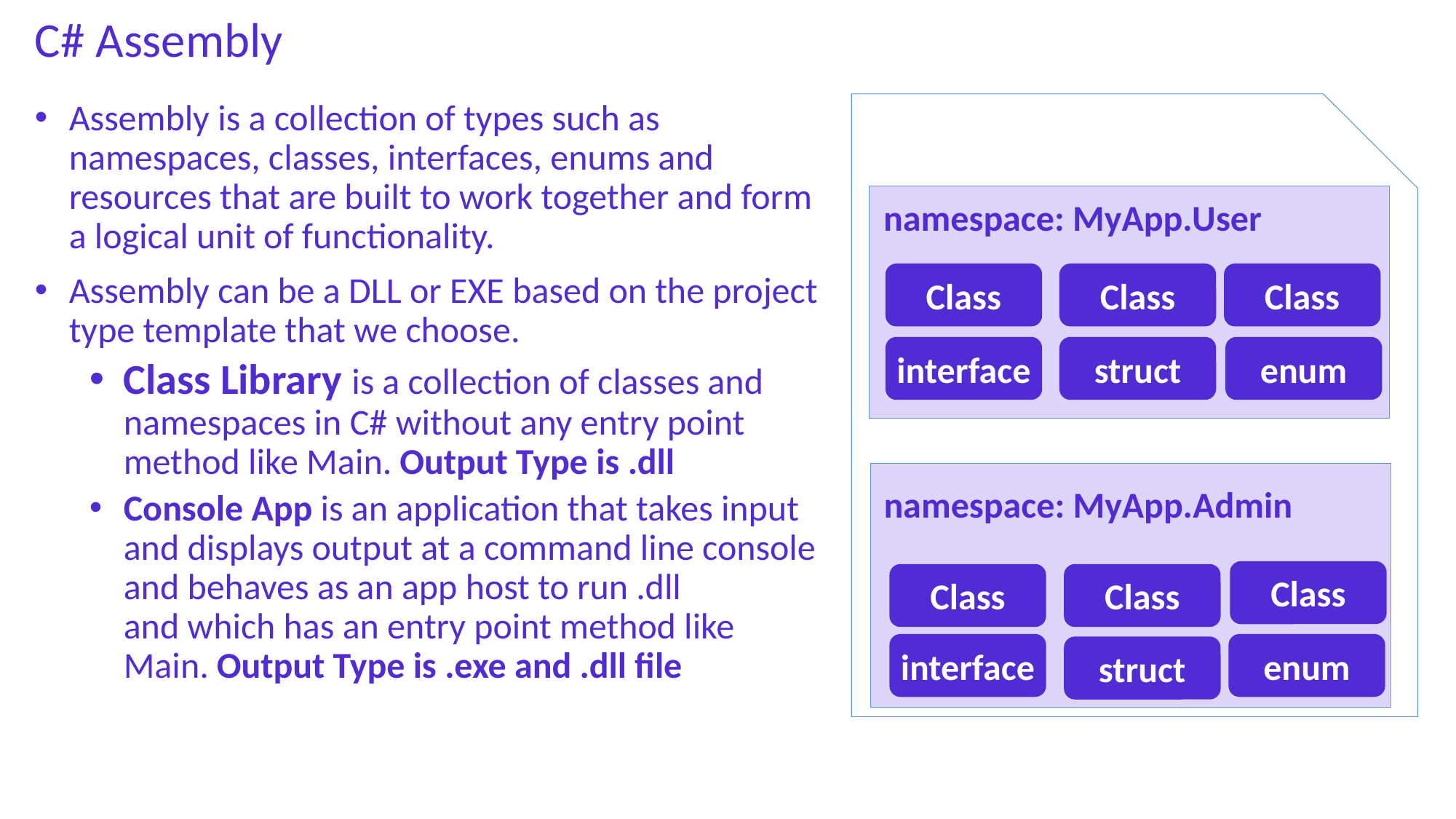

# C# Assembly
Assembly is a collection of types such as namespaces, classes, interfaces, enums and resources that are built to work together and form a logical unit of functionality.
Assembly can be a DLL or EXE based on the project type template that we choose.
Class Library is a collection of classes and namespaces in C# without any entry point method like Main. Output Type is .dll
Console App is an application that takes input and displays output at a command line console and behaves as an app host to run .dll and which has an entry point method like Main. Output Type is .exe and .dll file

namespace: MyApp.User
Class
Class
Class
interface
enum
struct

namespace: MyApp.Admin
Class
Class
Class
interface
enum
struct